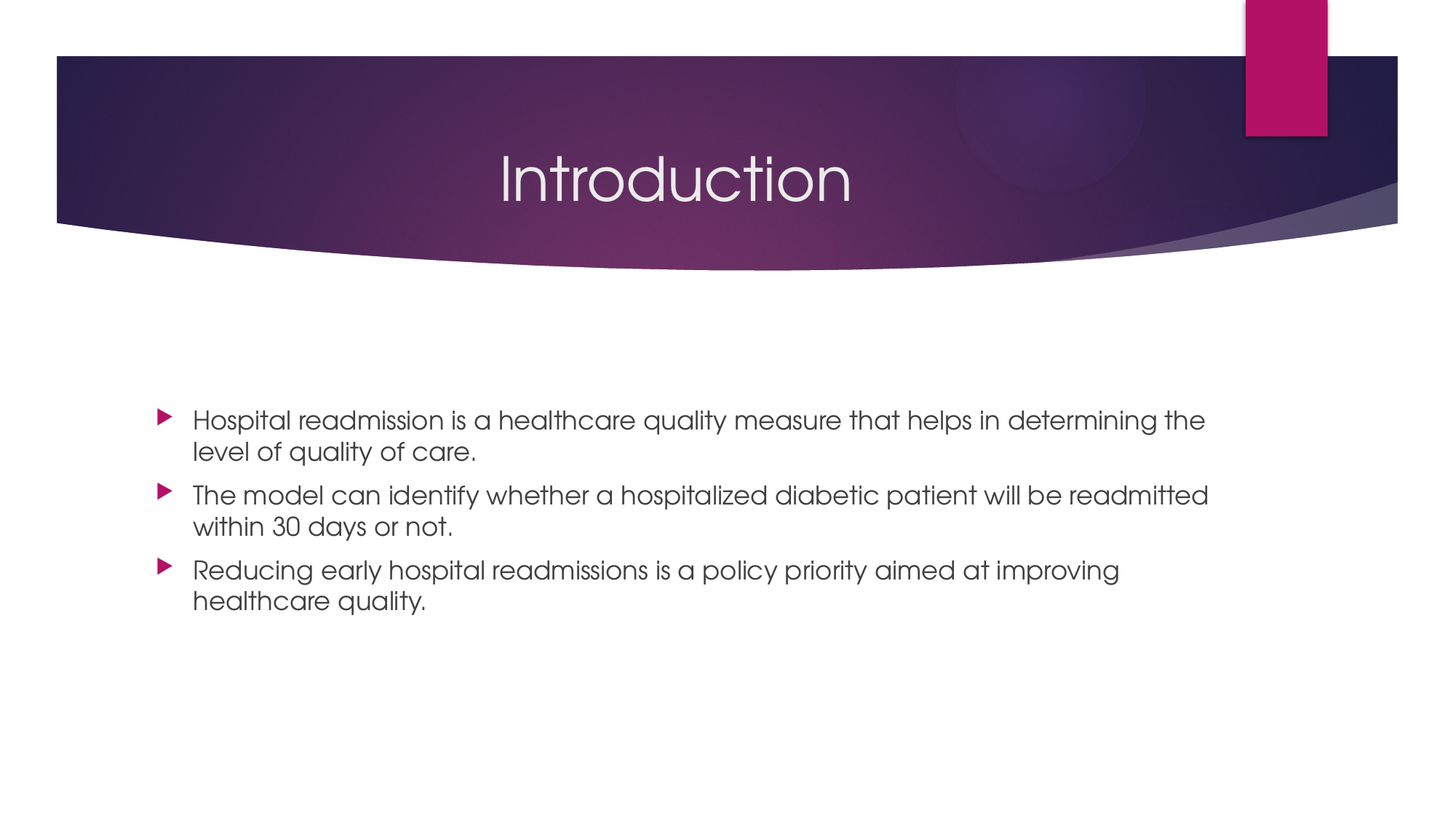

# Introduction

Hospital readmission is a healthcare quality measure that helps in determining the level of quality of care.
The model can identify whether a hospitalized diabetic patient will be readmitted within 30 days or not.
Reducing early hospital readmissions is a policy priority aimed at improving healthcare quality.